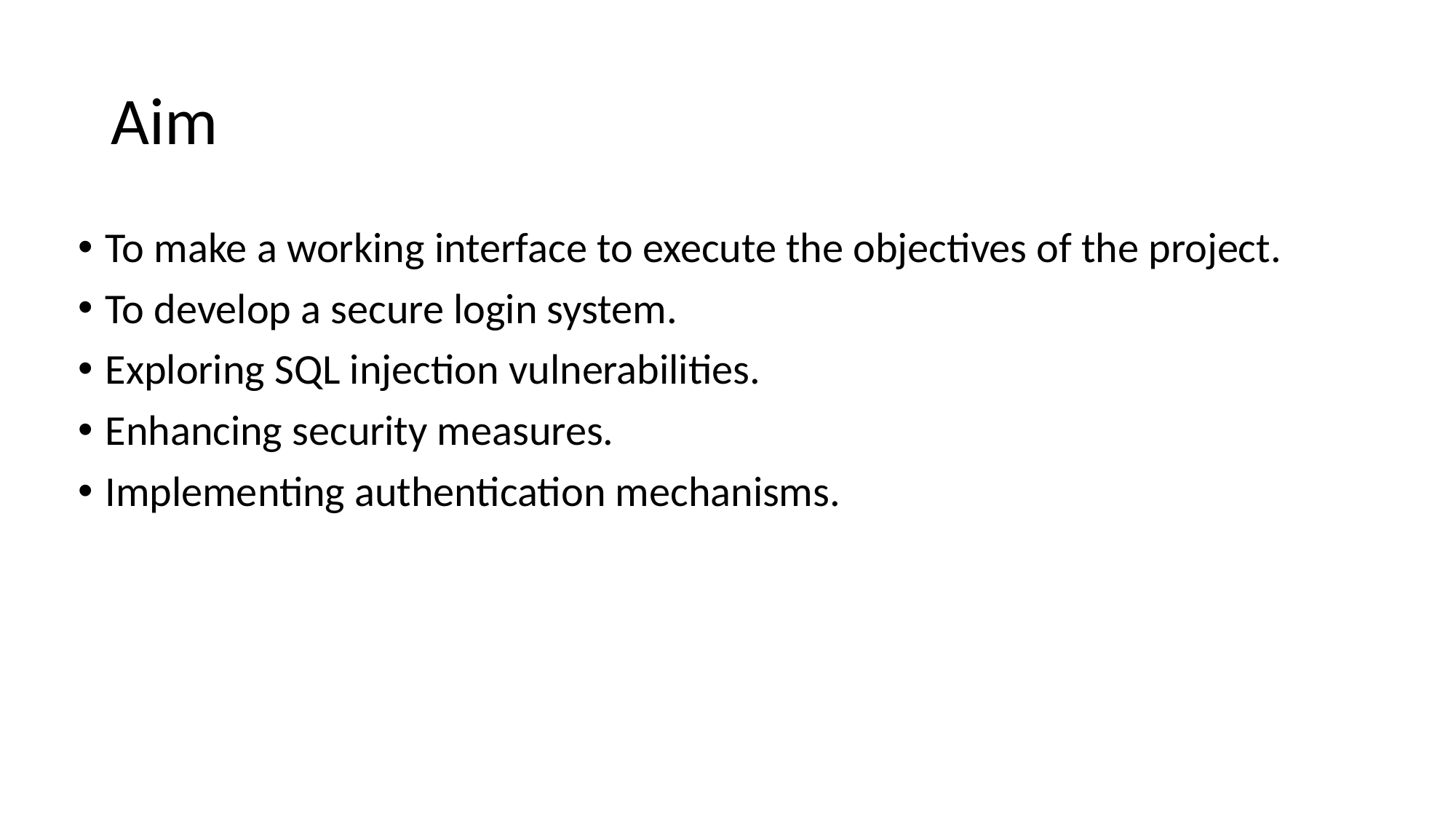

# Aim
To make a working interface to execute the objectives of the project.
To develop a secure login system.
Exploring SQL injection vulnerabilities.
Enhancing security measures.
Implementing authentication mechanisms.